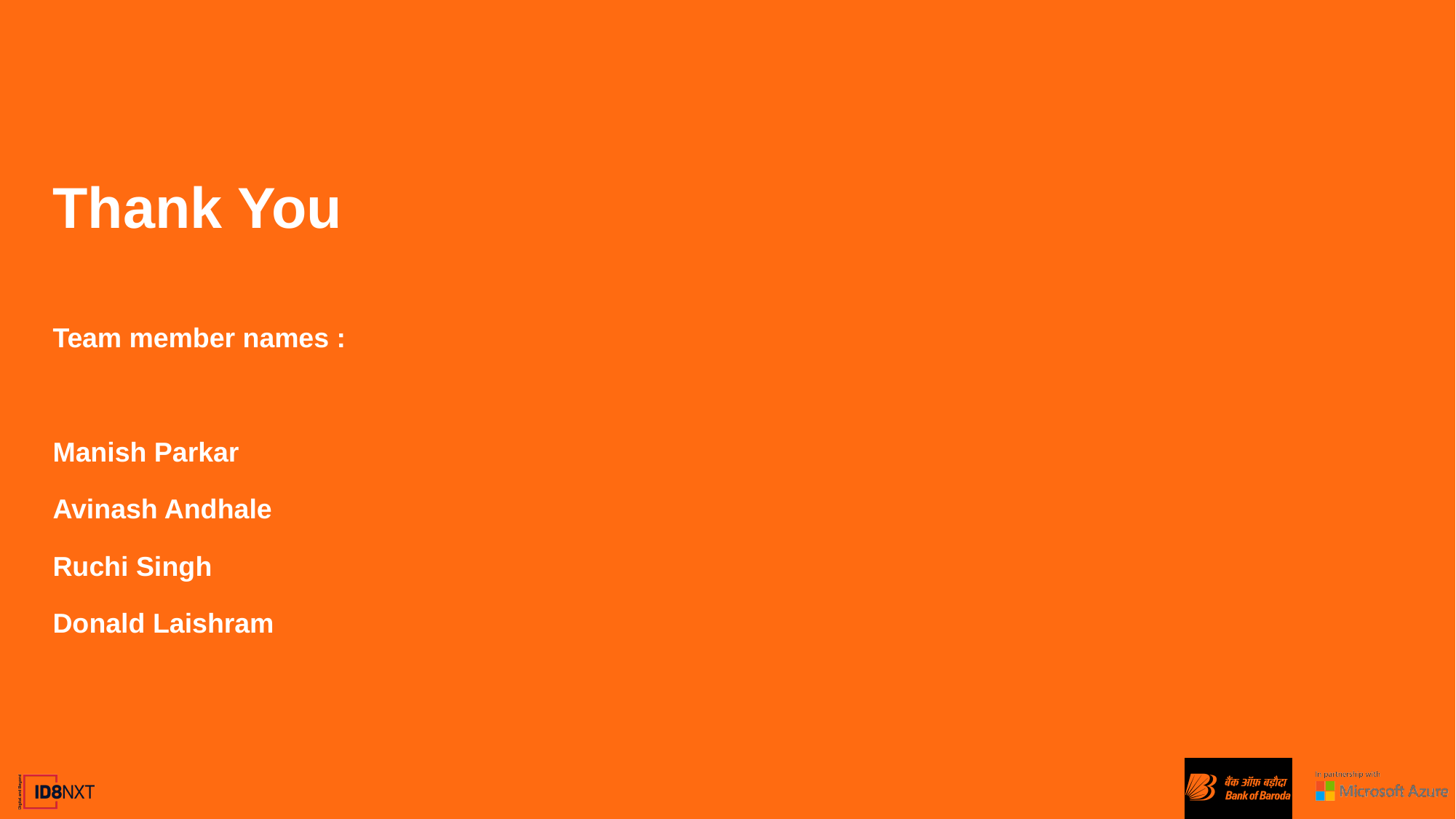

Thank You
Team member names :

Manish Parkar
Avinash Andhale
Ruchi Singh
Donald Laishram